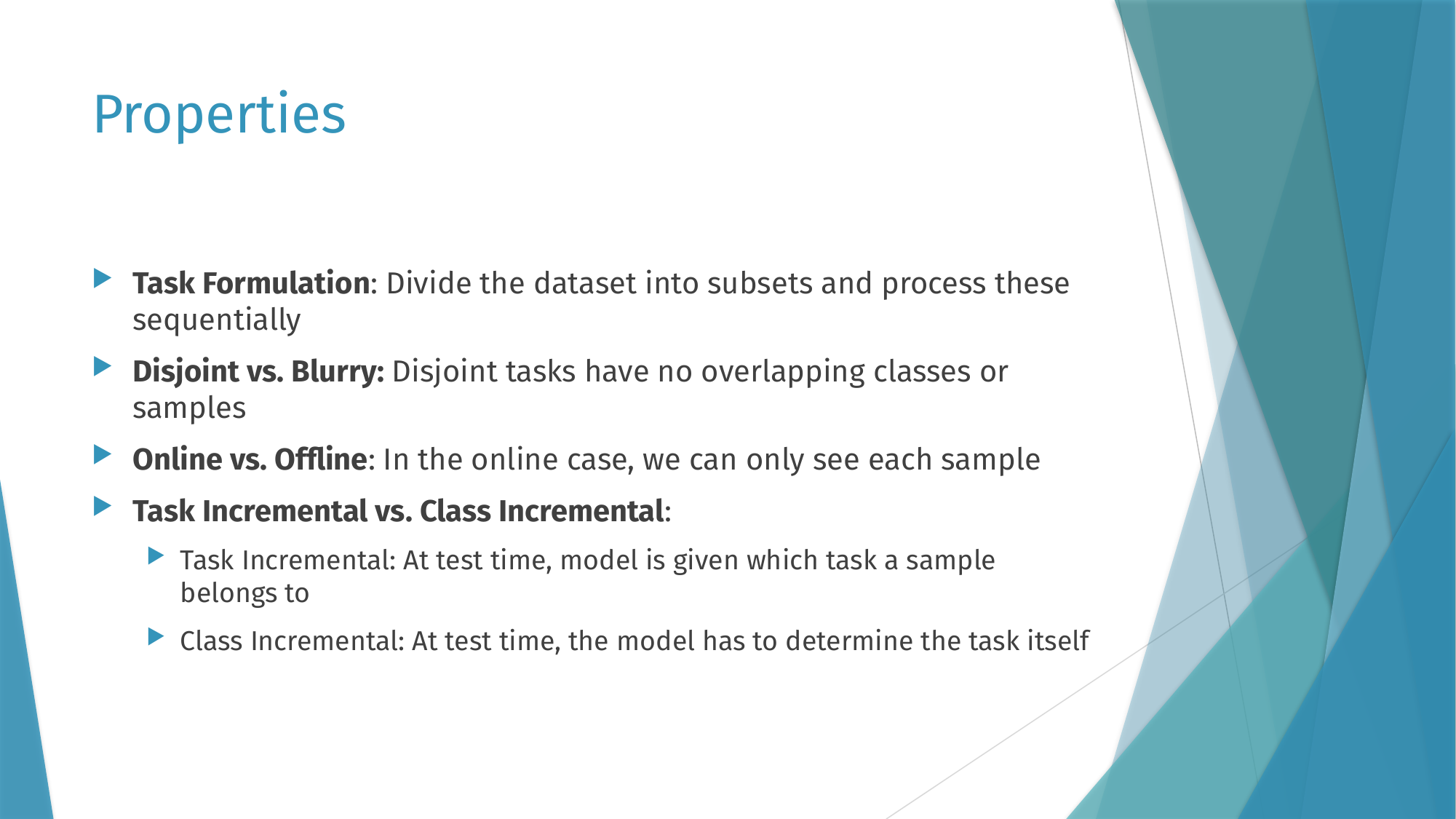

# Properties
Task Formulation: Divide the dataset into subsets and process these sequentially
Disjoint vs. Blurry: Disjoint tasks have no overlapping classes or samples
Online vs. Offline: In the online case, we can only see each sample
Task Incremental vs. Class Incremental:
Task Incremental: At test time, model is given which task a sample belongs to
Class Incremental: At test time, the model has to determine the task itself